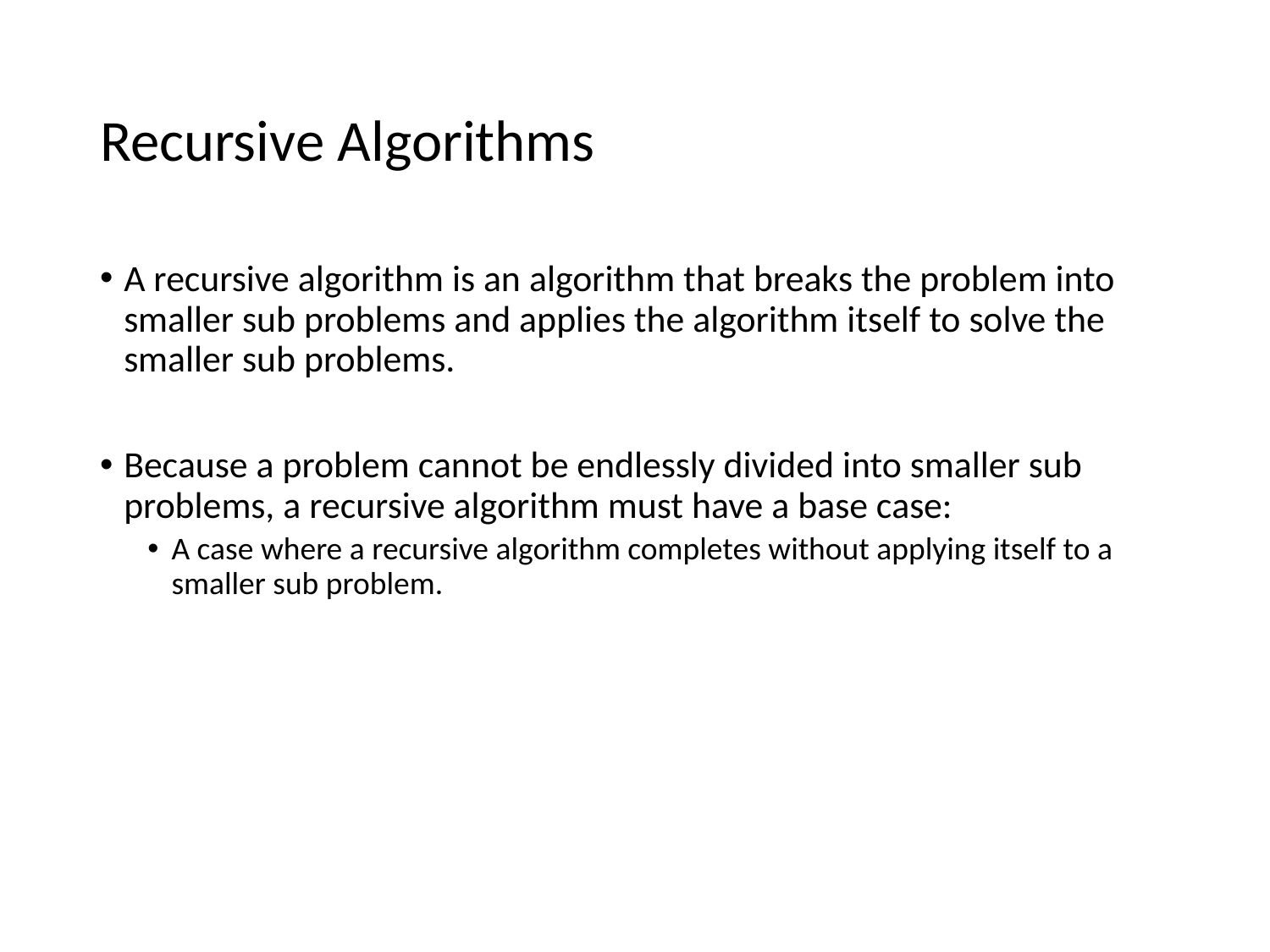

# Recursive Algorithms
A recursive algorithm is an algorithm that breaks the problem into smaller sub problems and applies the algorithm itself to solve the smaller sub problems.

Because a problem cannot be endlessly divided into smaller sub problems, a recursive algorithm must have a base case:
A case where a recursive algorithm completes without applying itself to a smaller sub problem.